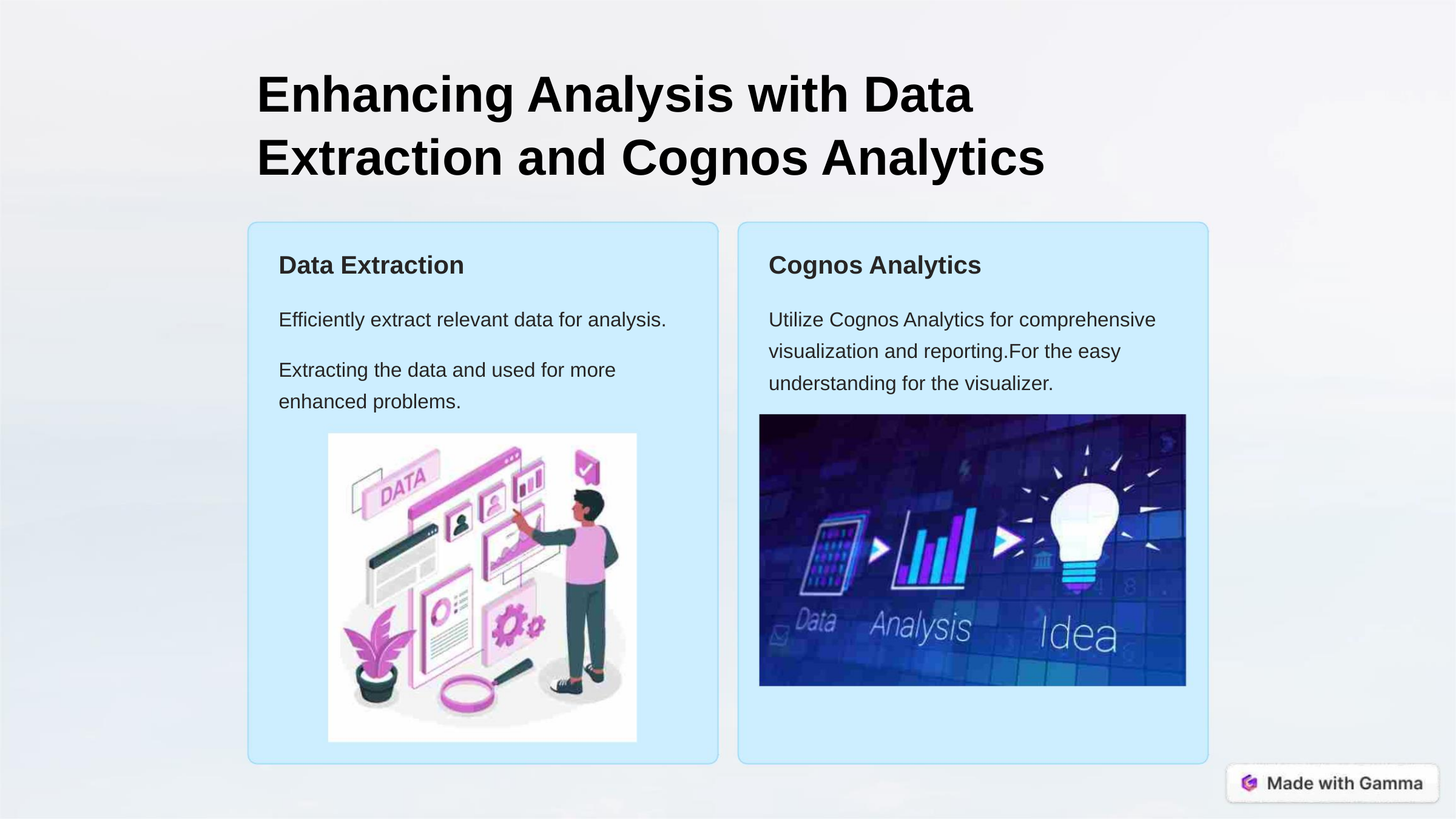

Enhancing Analysis with Data
Extraction and Cognos Analytics
Data Extraction
Cognos Analytics
Efficiently extract relevant data for analysis.
Utilize Cognos Analytics for comprehensive
visualization and reporting.For the easy
understanding for the visualizer.
Extracting the data and used for more
enhanced problems.